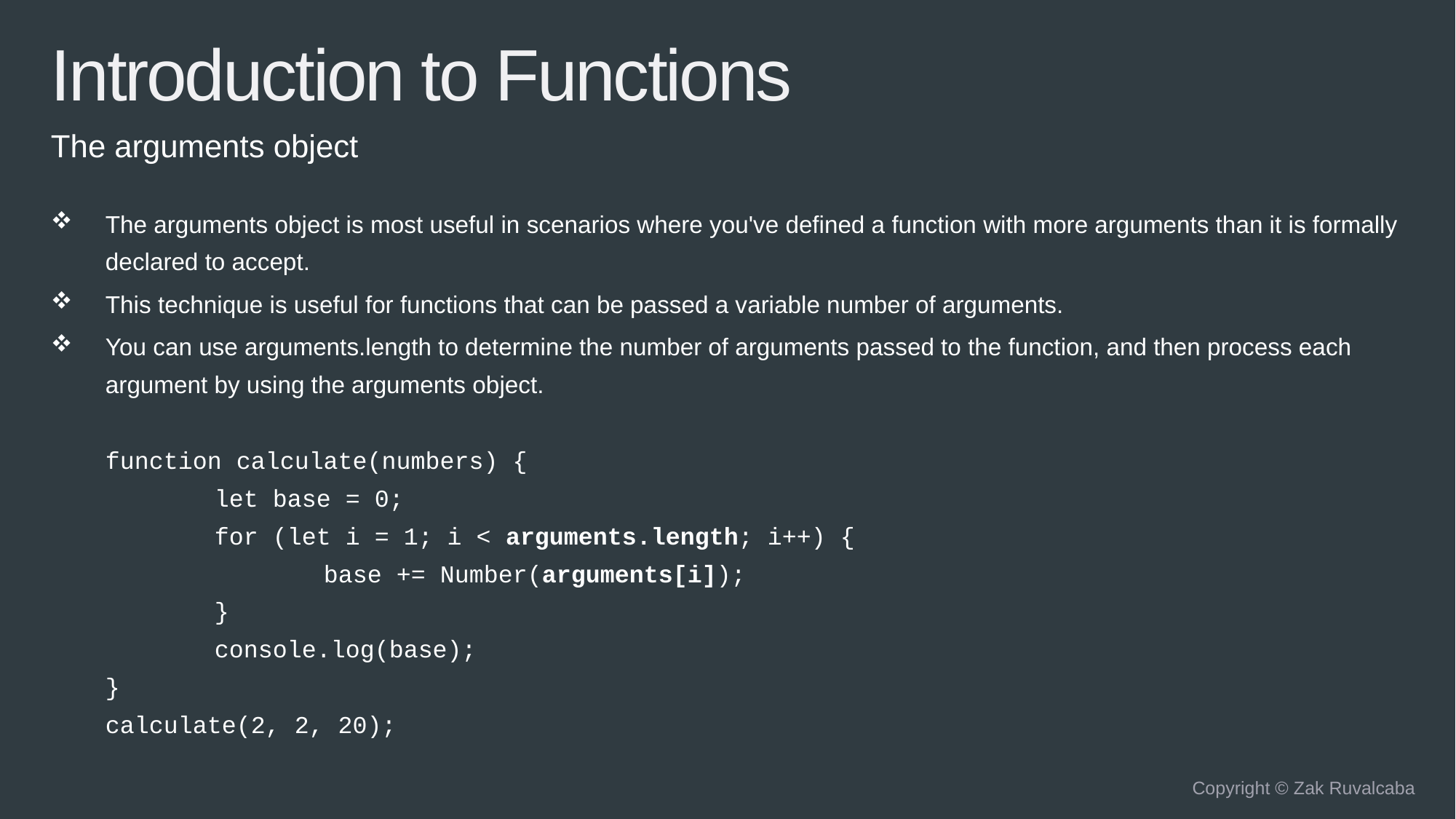

# Introduction to Functions
The arguments object
The arguments object is most useful in scenarios where you've defined a function with more arguments than it is formally declared to accept.
This technique is useful for functions that can be passed a variable number of arguments.
You can use arguments.length to determine the number of arguments passed to the function, and then process each argument by using the arguments object.
function calculate(numbers) {
	let base = 0;
	for (let i = 1; i < arguments.length; i++) {
		base += Number(arguments[i]);
	}
	console.log(base);
}
calculate(2, 2, 20);